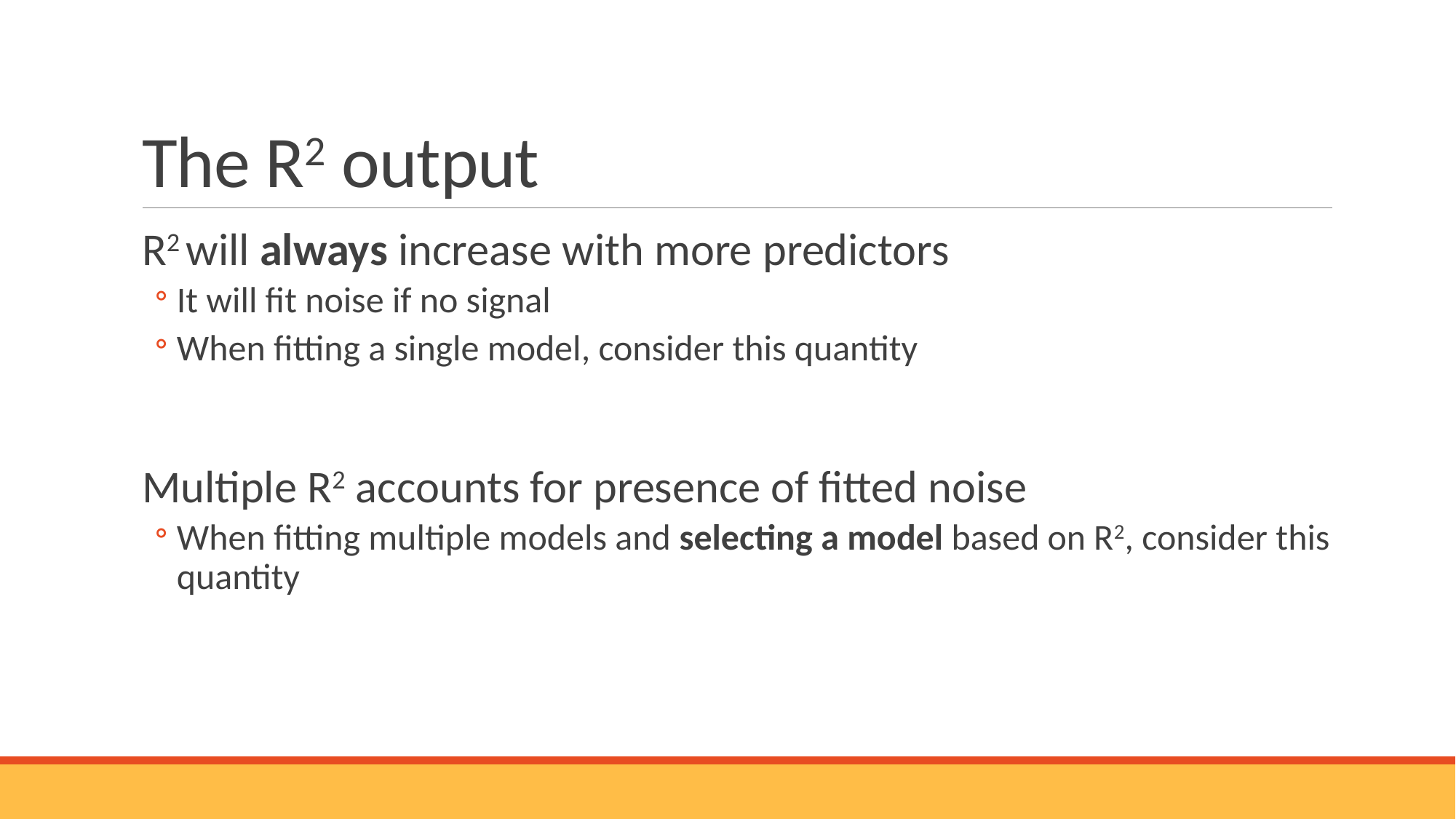

# The R2 output
R2 will always increase with more predictors
It will fit noise if no signal
When fitting a single model, consider this quantity

Multiple R2 accounts for presence of fitted noise
When fitting multiple models and selecting a model based on R2, consider this quantity